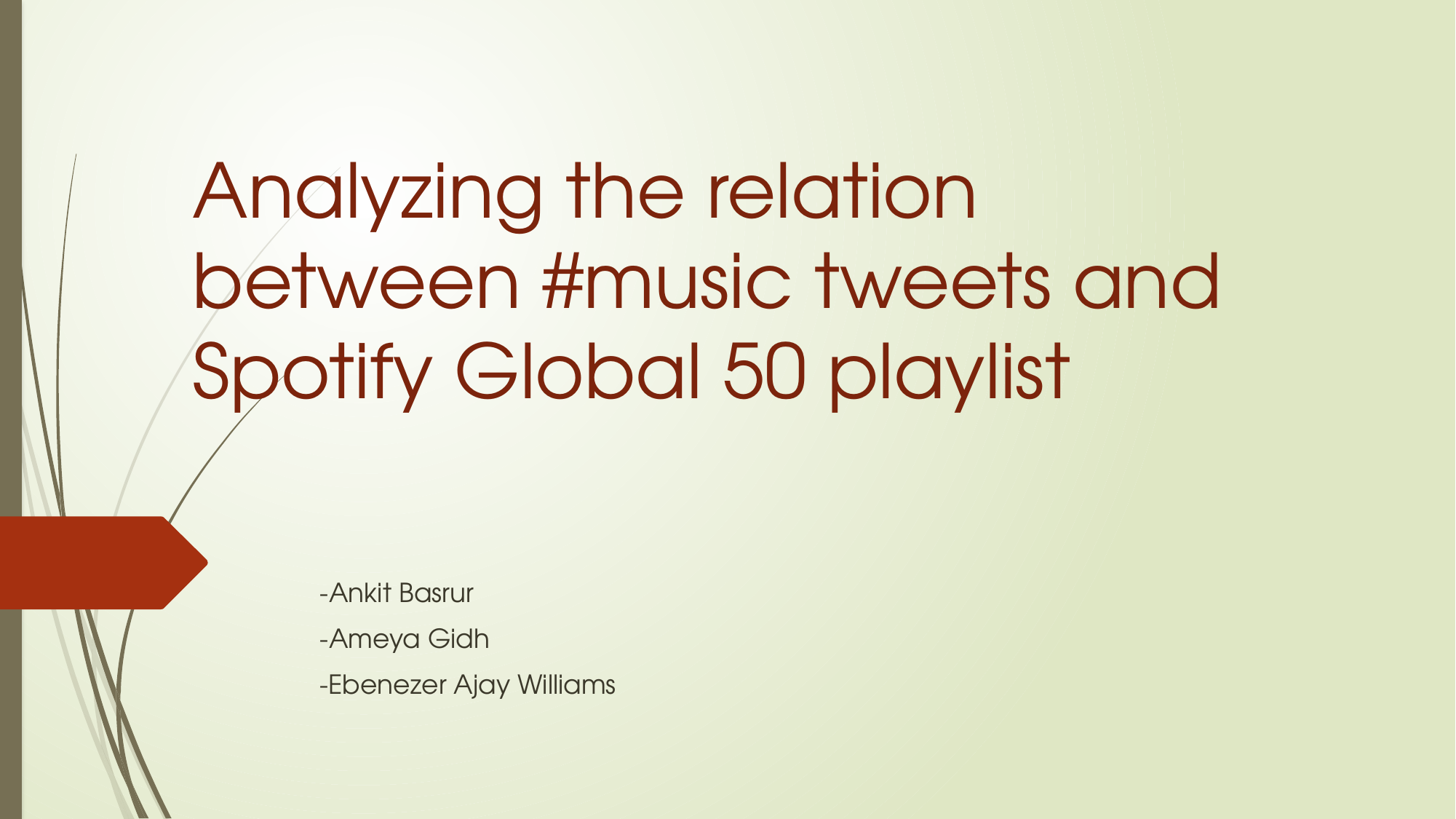

# Analyzing the relation between #music tweets and Spotify Global 50 playlist
-Ankit Basrur
-Ameya Gidh
-Ebenezer Ajay Williams